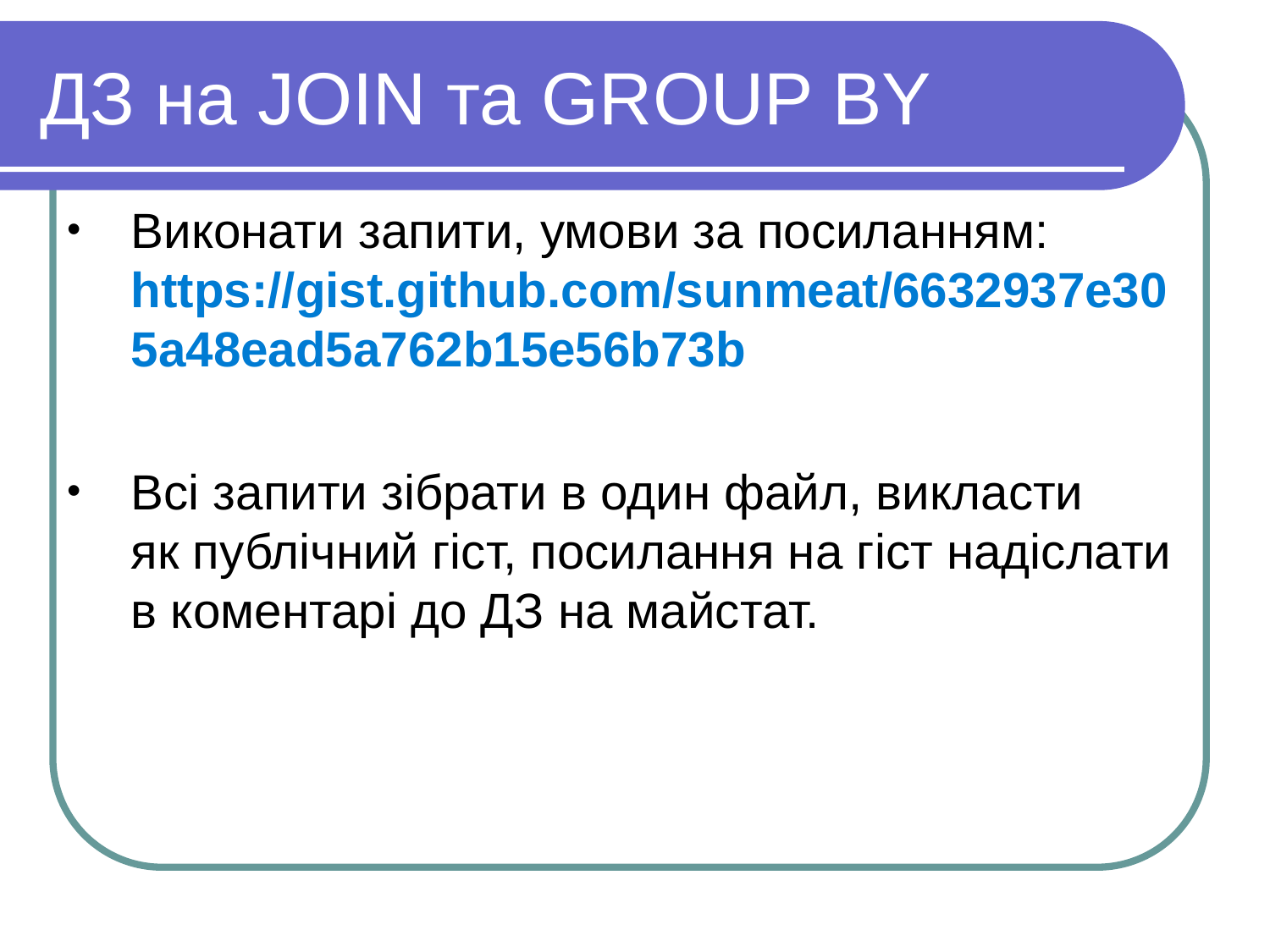

ДЗ на JOIN та GROUP BY
Виконати запити, умови за посиланням: https://gist.github.com/sunmeat/6632937e305a48ead5a762b15e56b73b

Всі запити зібрати в один файл, викласти    як публічний гіст, посилання на гіст надіслати в коментарі до ДЗ на майстат.